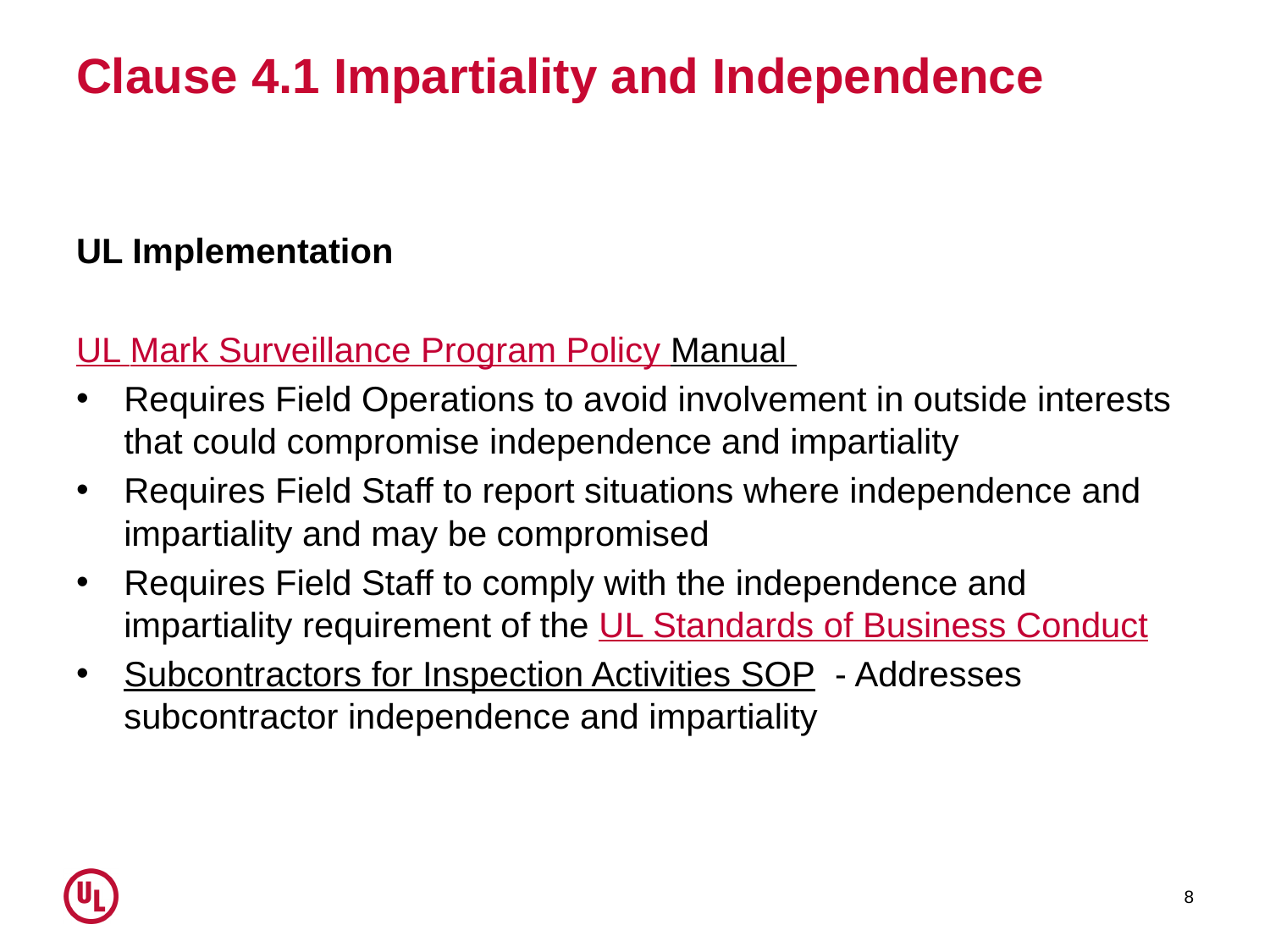

# Clause 4.1 Impartiality and Independence
UL Implementation

UL Mark Surveillance Program Policy Manual
Requires Field Operations to avoid involvement in outside interests that could compromise independence and impartiality
Requires Field Staff to report situations where independence and impartiality and may be compromised
Requires Field Staff to comply with the independence and impartiality requirement of the UL Standards of Business Conduct
Subcontractors for Inspection Activities SOP  - Addresses subcontractor independence and impartiality
8